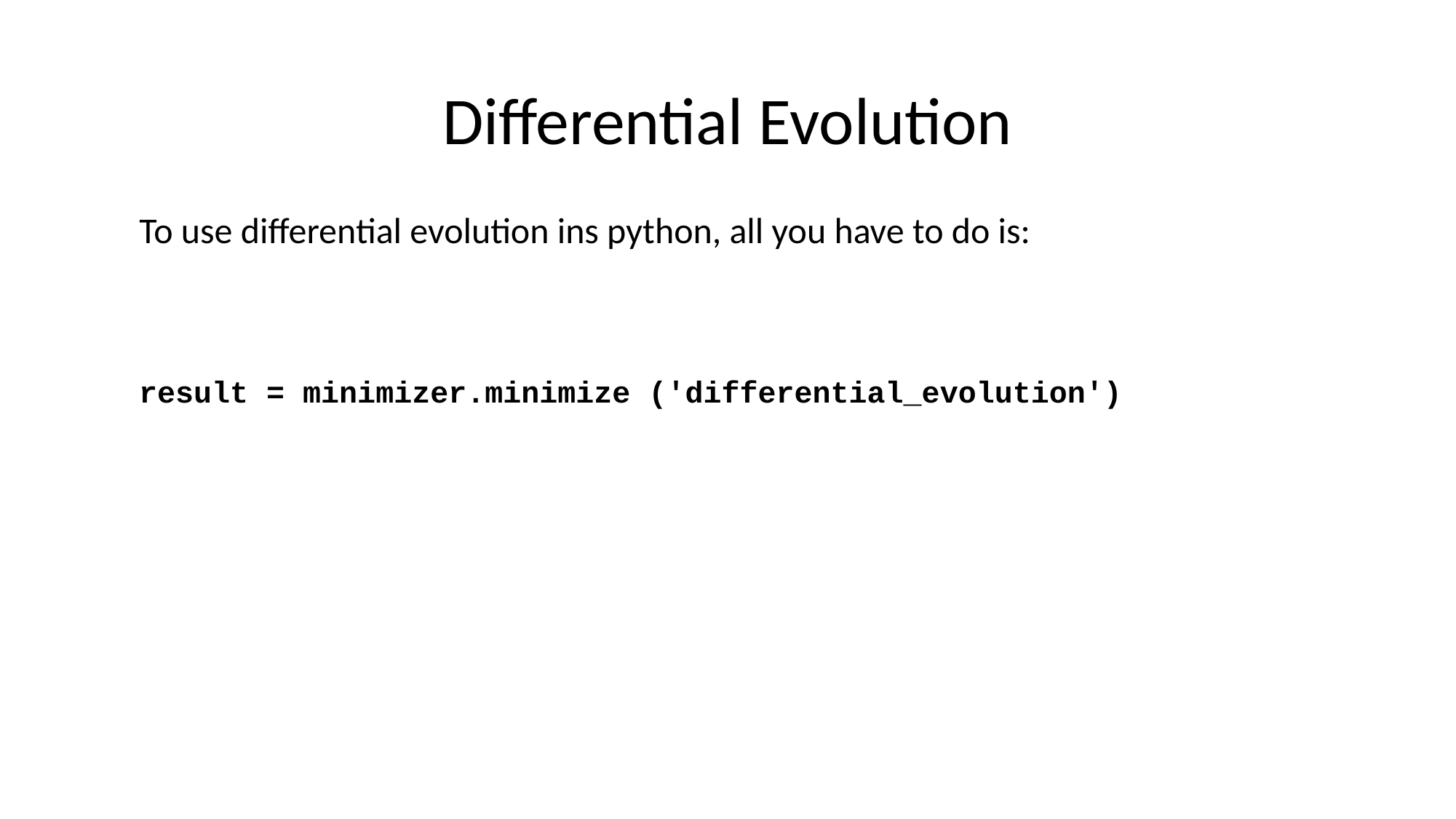

# Differential Evolution
To use differential evolution ins python, all you have to do is:
result = minimizer.minimize ('differential_evolution')